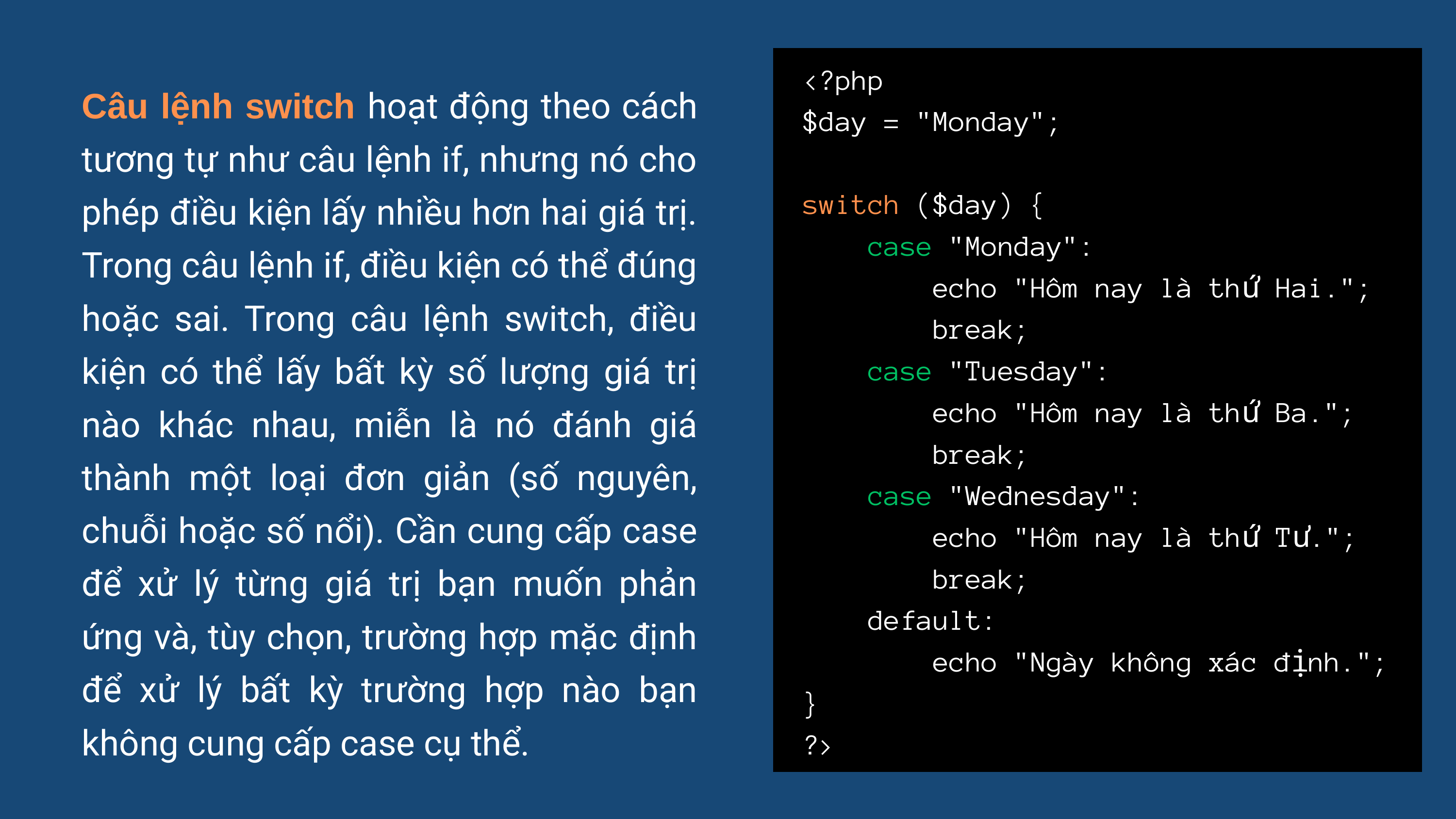

<?php
$day = "Monday";

switch ($day) {
    case "Monday":
        echo "Hôm nay là thứ Hai.";
        break;
    case "Tuesday":
        echo "Hôm nay là thứ Ba.";
        break;
    case "Wednesday":
        echo "Hôm nay là thứ Tư.";
        break;
    default:
        echo "Ngày không xác định.";
}
?>
Câu lệnh switch hoạt động theo cách tương tự như câu lệnh if, nhưng nó cho phép điều kiện lấy nhiều hơn hai giá trị. Trong câu lệnh if, điều kiện có thể đúng hoặc sai. Trong câu lệnh switch, điều kiện có thể lấy bất kỳ số lượng giá trị nào khác nhau, miễn là nó đánh giá thành một loại đơn giản (số nguyên, chuỗi hoặc số nổi). Cần cung cấp case để xử lý từng giá trị bạn muốn phản ứng và, tùy chọn, trường hợp mặc định để xử lý bất kỳ trường hợp nào bạn không cung cấp case cụ thể.